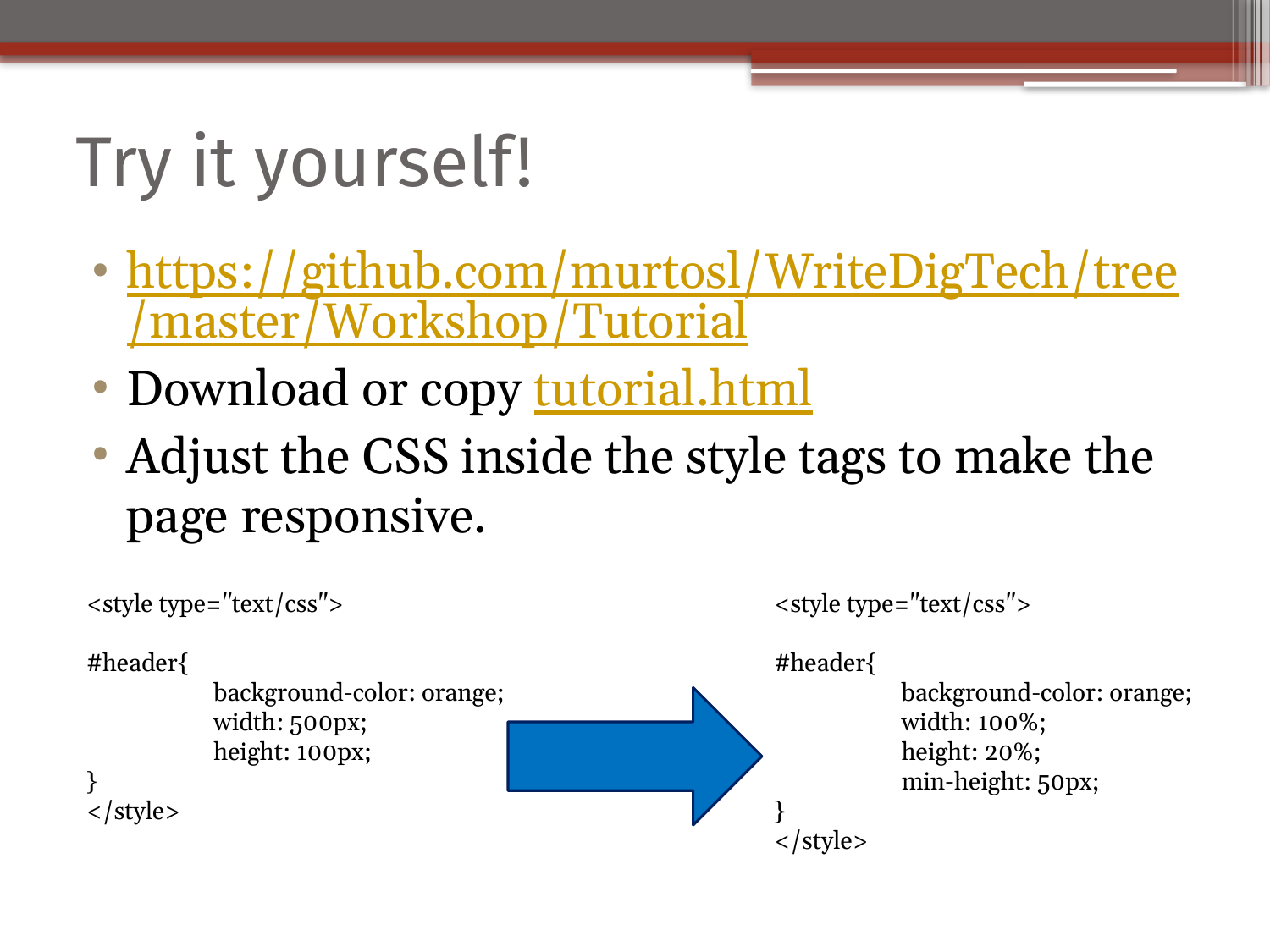

# Try it yourself!
https://github.com/murtosl/WriteDigTech/tree/master/Workshop/Tutorial
Download or copy tutorial.html
Adjust the CSS inside the style tags to make the page responsive.

<style type="text/css">

#header{
	background-color: orange;
	width: 500px;
	height: 100px;
}
</style>
<style type="text/css">

#header{
	background-color: orange;
	width: 100%;
	height: 20%;
	min-height: 50px;
}
</style>